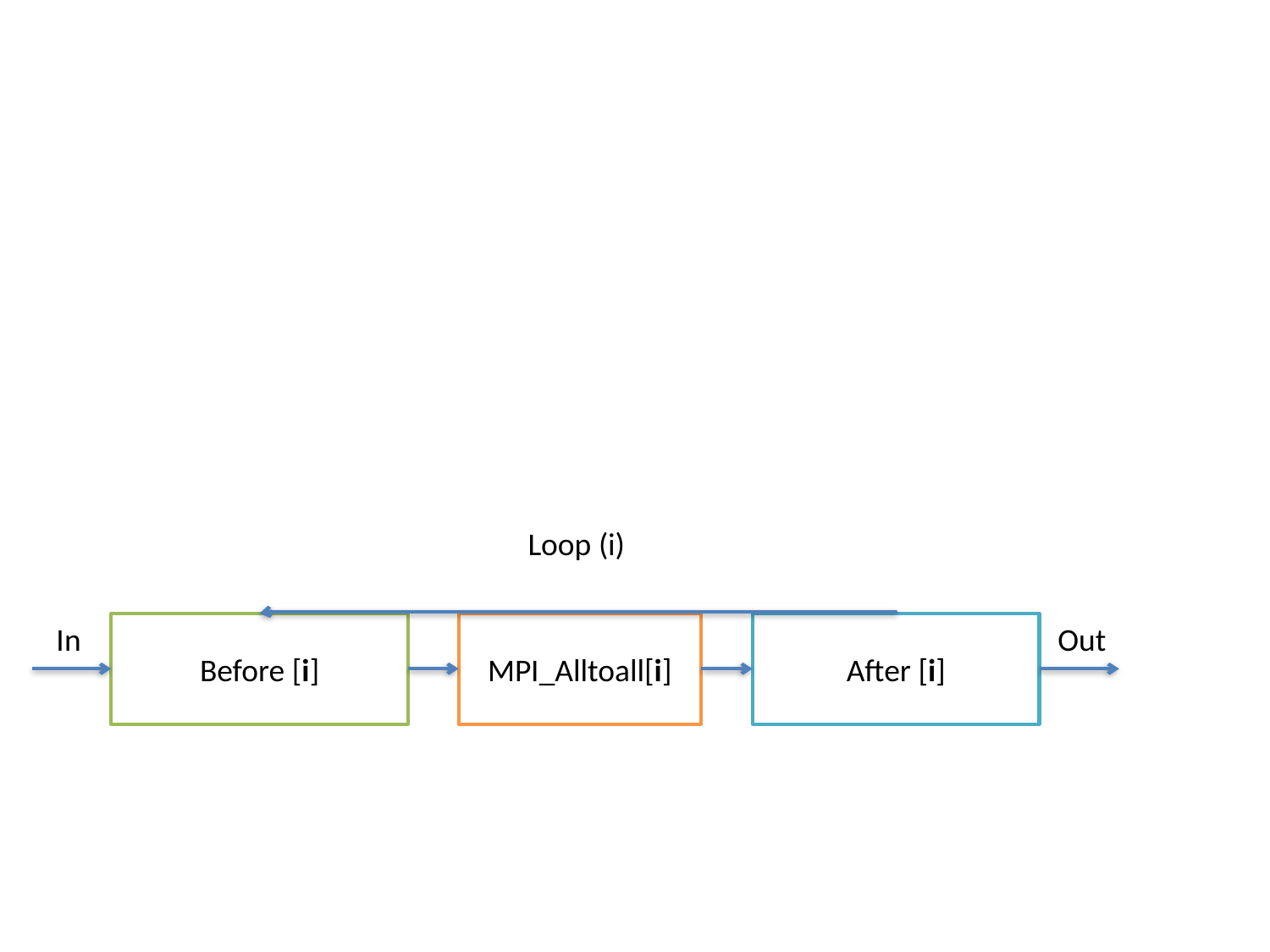

Loop (i)
In
Out
Before [i]
MPI_Alltoall[i]
After [i]